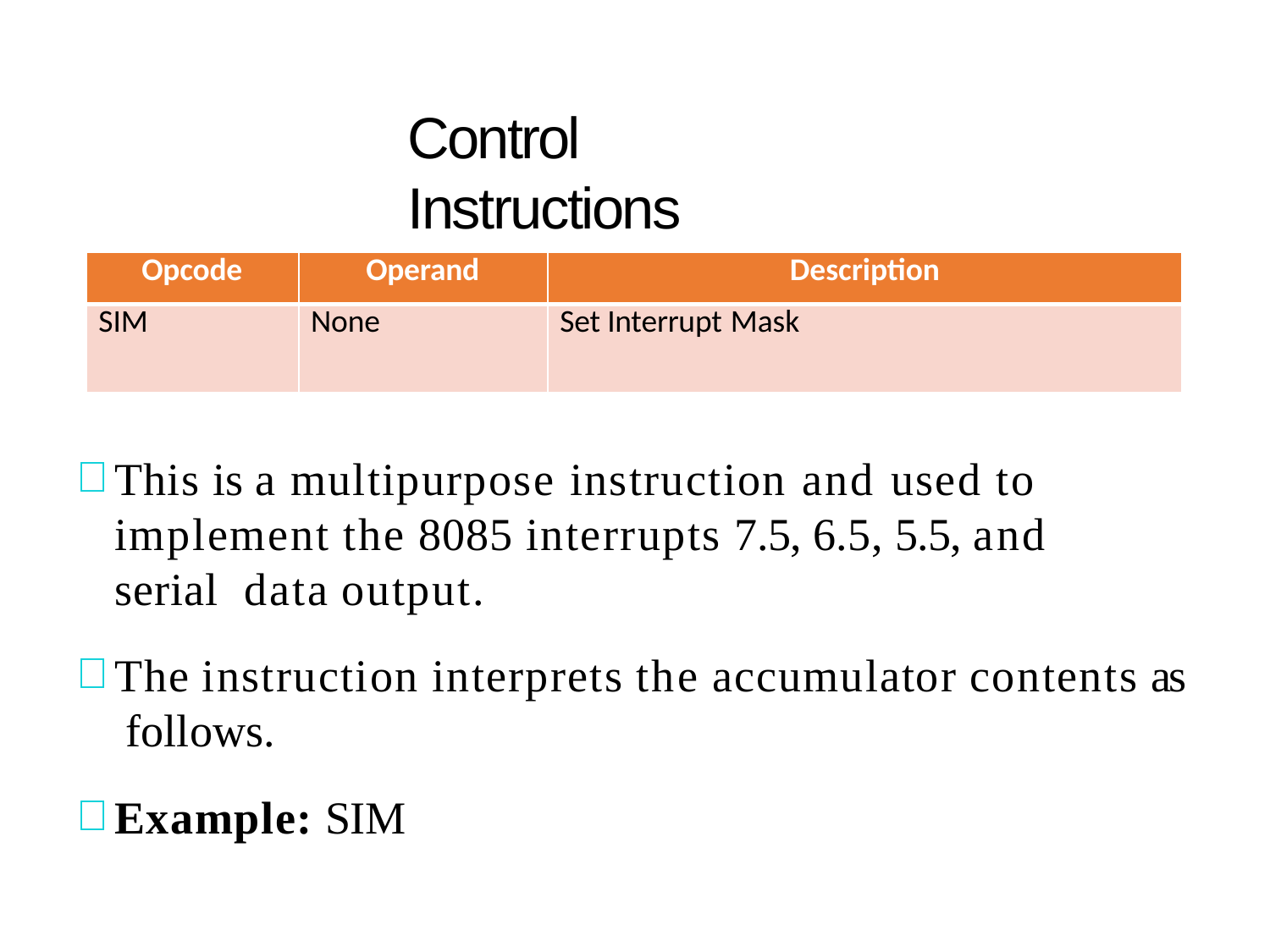

# Control Instructions
| Opcode | Operand | Description |
| --- | --- | --- |
| SIM | None | Set Interrupt Mask |
This is a multipurpose instruction and used to  implement the 8085 interrupts 7.5, 6.5, 5.5, and serial  data output.
The instruction interprets the accumulator contents as  follows.
Example: SIM